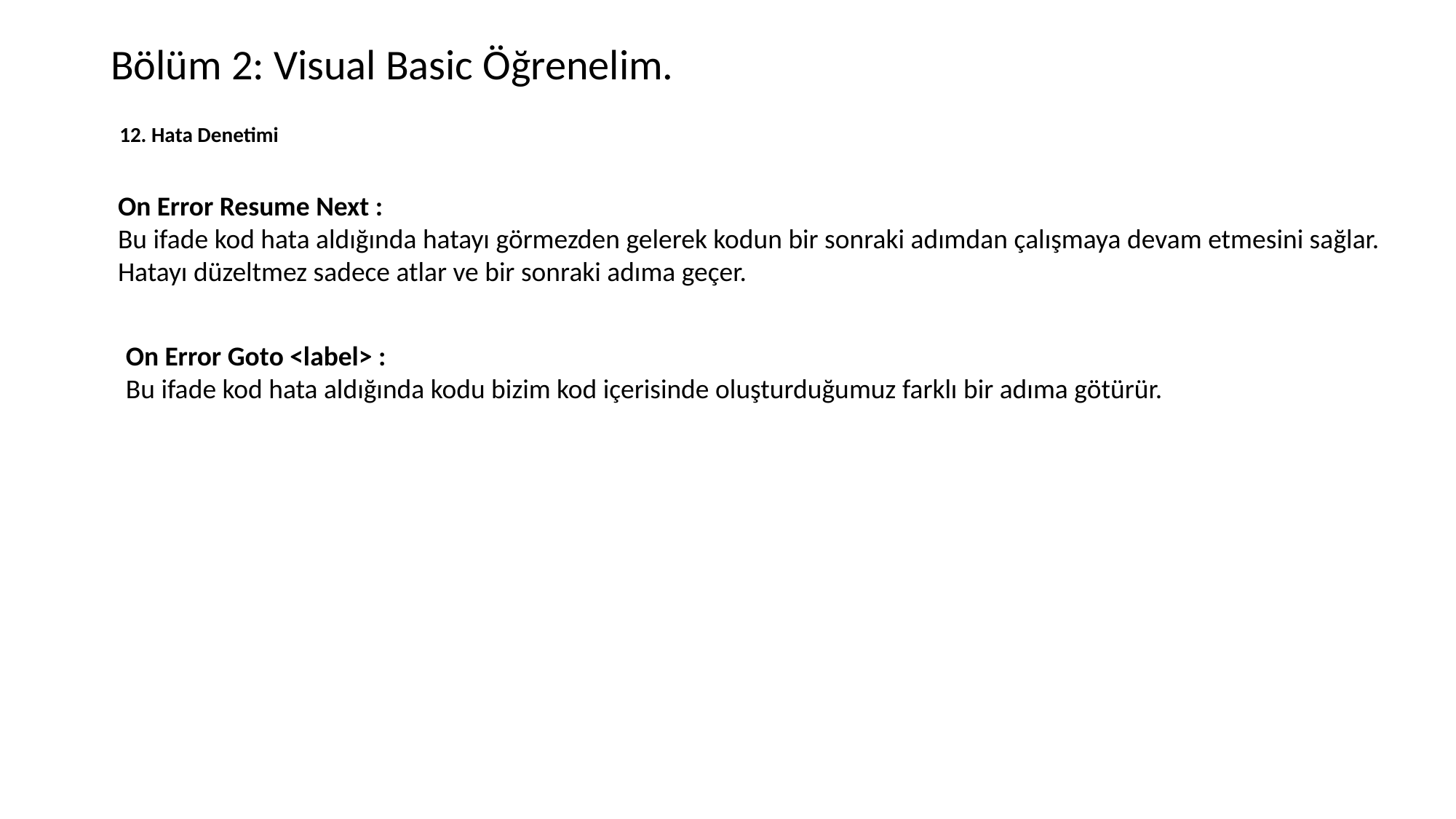

Bölüm 2: Visual Basic Öğrenelim.
12. Hata Denetimi
On Error Resume Next :
Bu ifade kod hata aldığında hatayı görmezden gelerek kodun bir sonraki adımdan çalışmaya devam etmesini sağlar.
Hatayı düzeltmez sadece atlar ve bir sonraki adıma geçer.

On Error Goto <label> :
Bu ifade kod hata aldığında kodu bizim kod içerisinde oluşturduğumuz farklı bir adıma götürür.